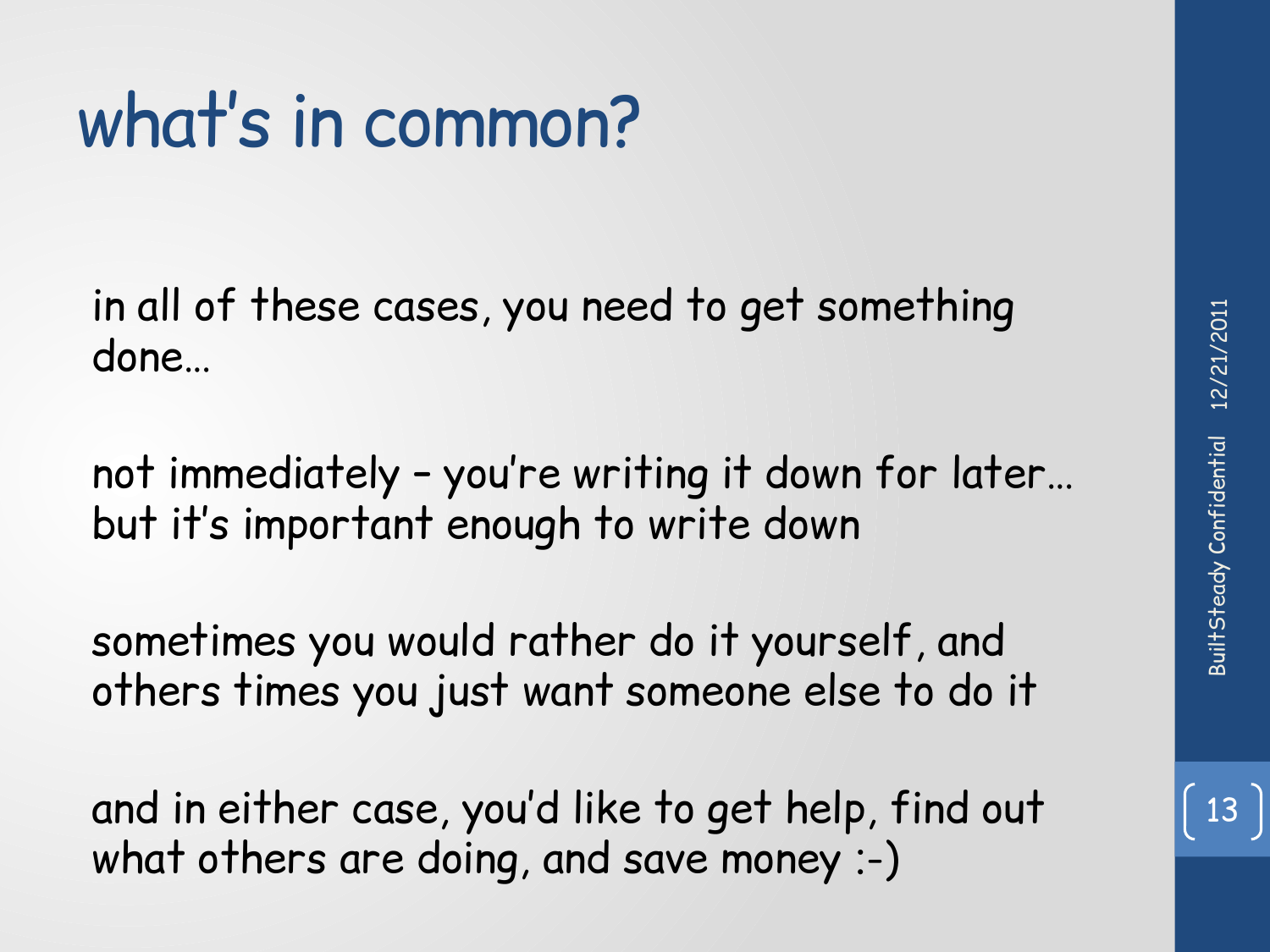

# what’s in common?
in all of these cases, you need to get something done…

not immediately – you’re writing it down for later… but it’s important enough to write down

sometimes you would rather do it yourself, and others times you just want someone else to do it

and in either case, you’d like to get help, find out what others are doing, and save money :-)
12/21/2011
BuiltSteady Confidential
13